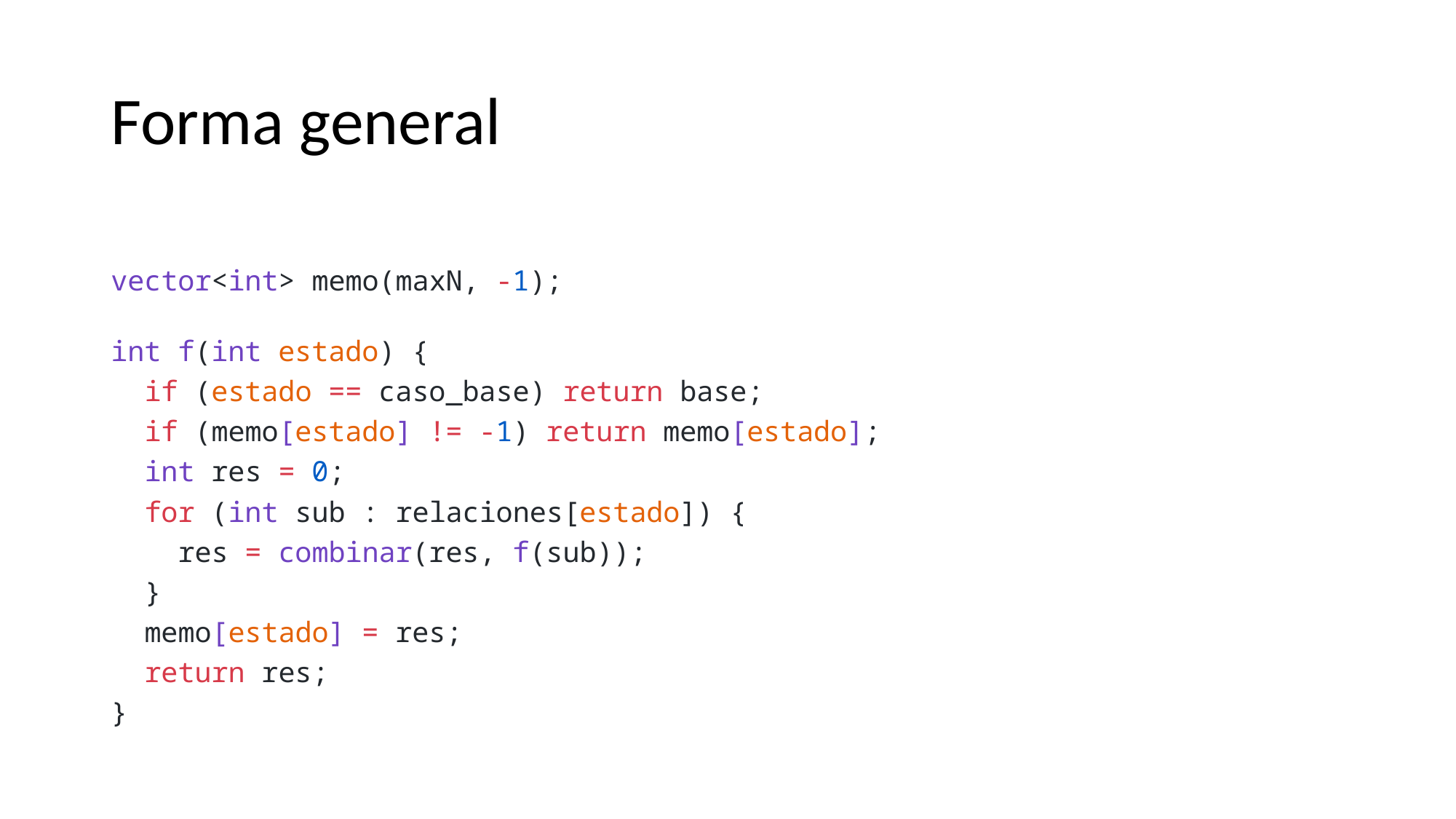

# Forma general

vector<int> memo(maxN, -1);
int f(int estado) {
  if (estado == caso_base) return base;
  if (memo[estado] != -1) return memo[estado];
  int res = 0;
  for (int sub : relaciones[estado]) {
    res = combinar(res, f(sub));
  }
  memo[estado] = res;
  return res;
}